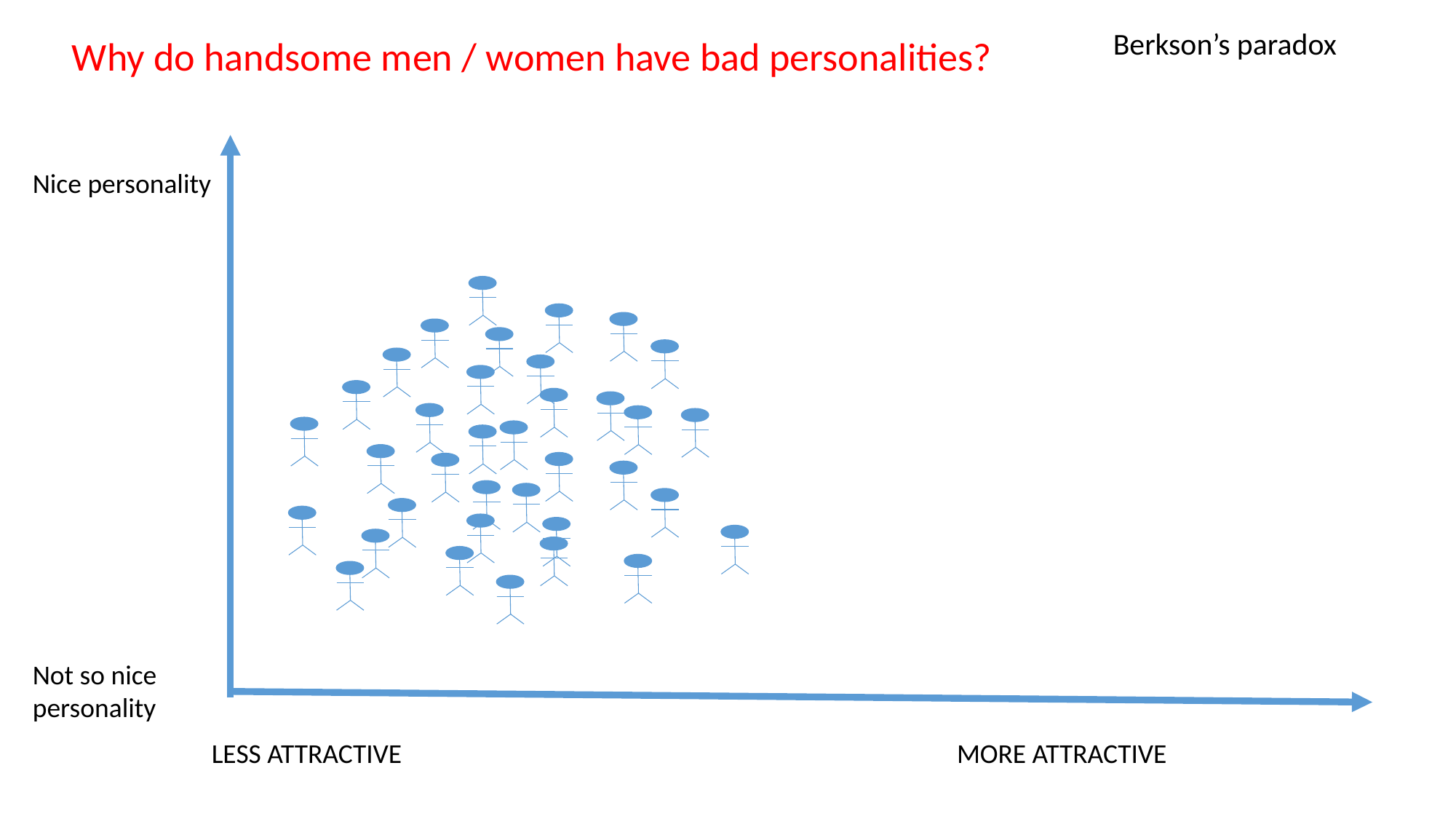

# Berkson’s paradox
Why do handsome men / women have bad personalities?
Nice personality

Not so nice
personality

LESS ATTRACTIVE                                                                                          MORE ATTRACTIVE